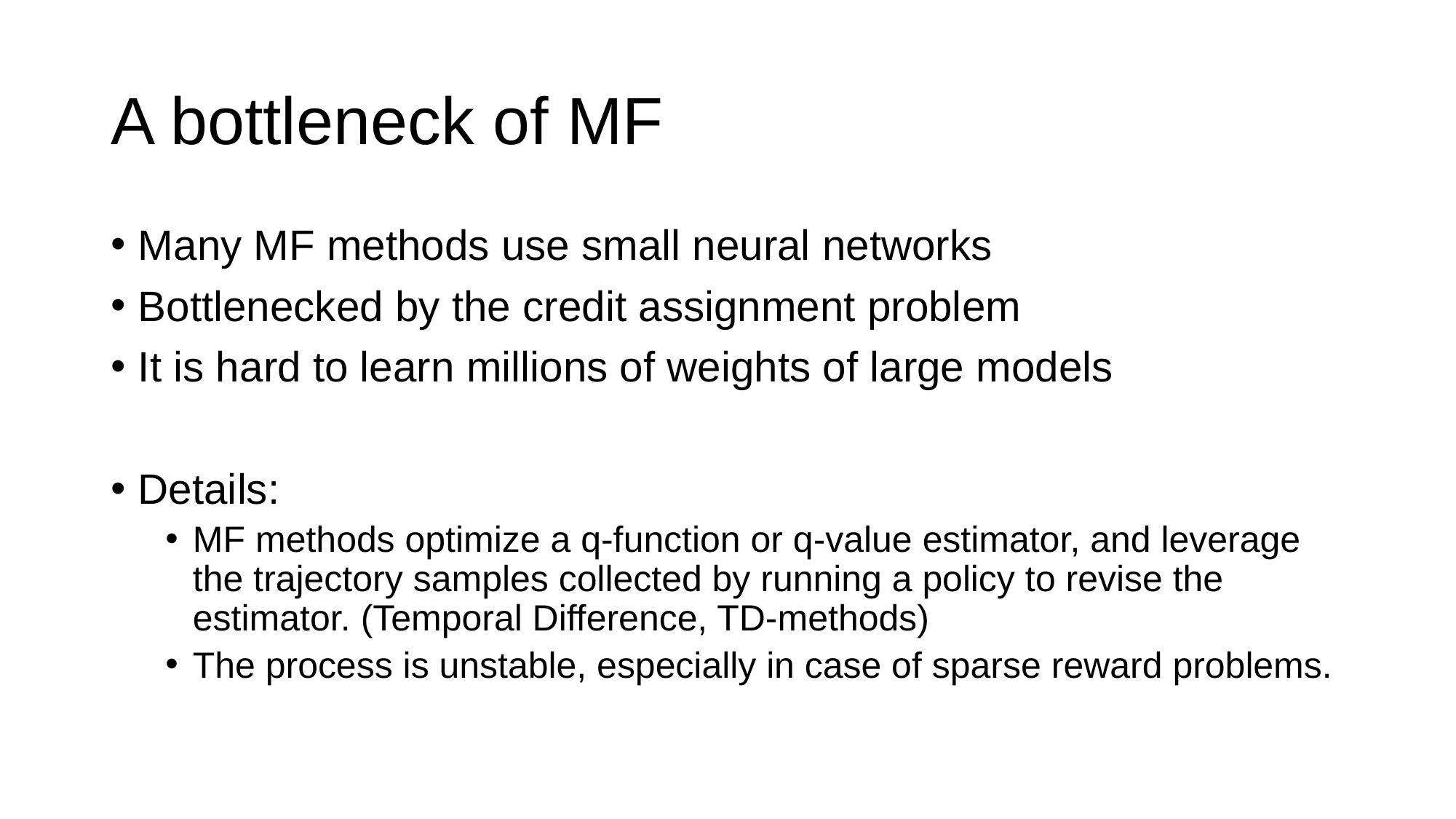

# A bottleneck of MF
Many MF methods use small neural networks
Bottlenecked by the credit assignment problem
It is hard to learn millions of weights of large models

Details:
MF methods optimize a q-function or q-value estimator, and leverage the trajectory samples collected by running a policy to revise the estimator. (Temporal Difference, TD-methods)
The process is unstable, especially in case of sparse reward problems.